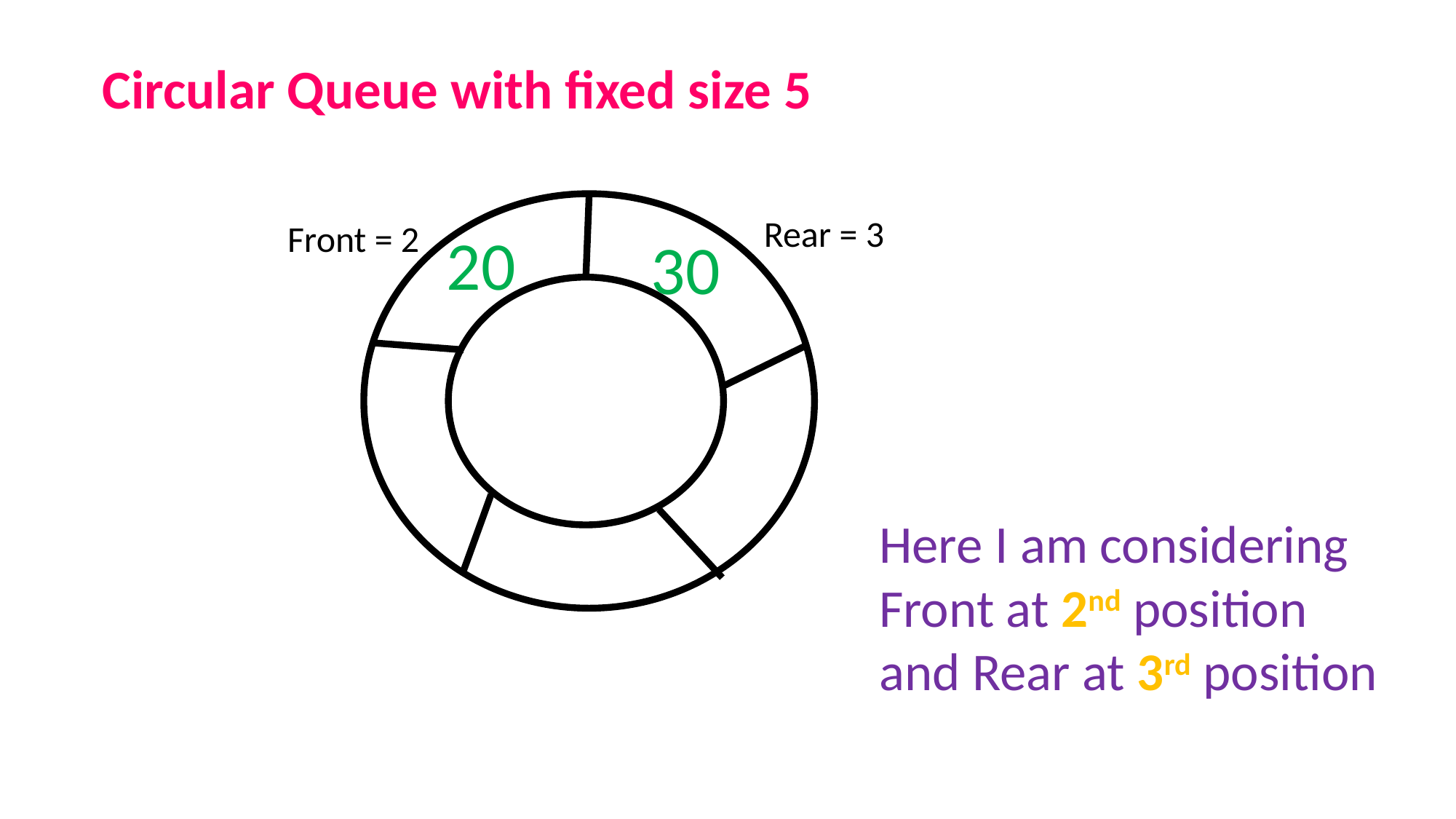

Circular Queue with fixed size 5

Rear = 3
Front = 2
20
30

Here I am considering  Front at 2nd position and Rear at 3rd position